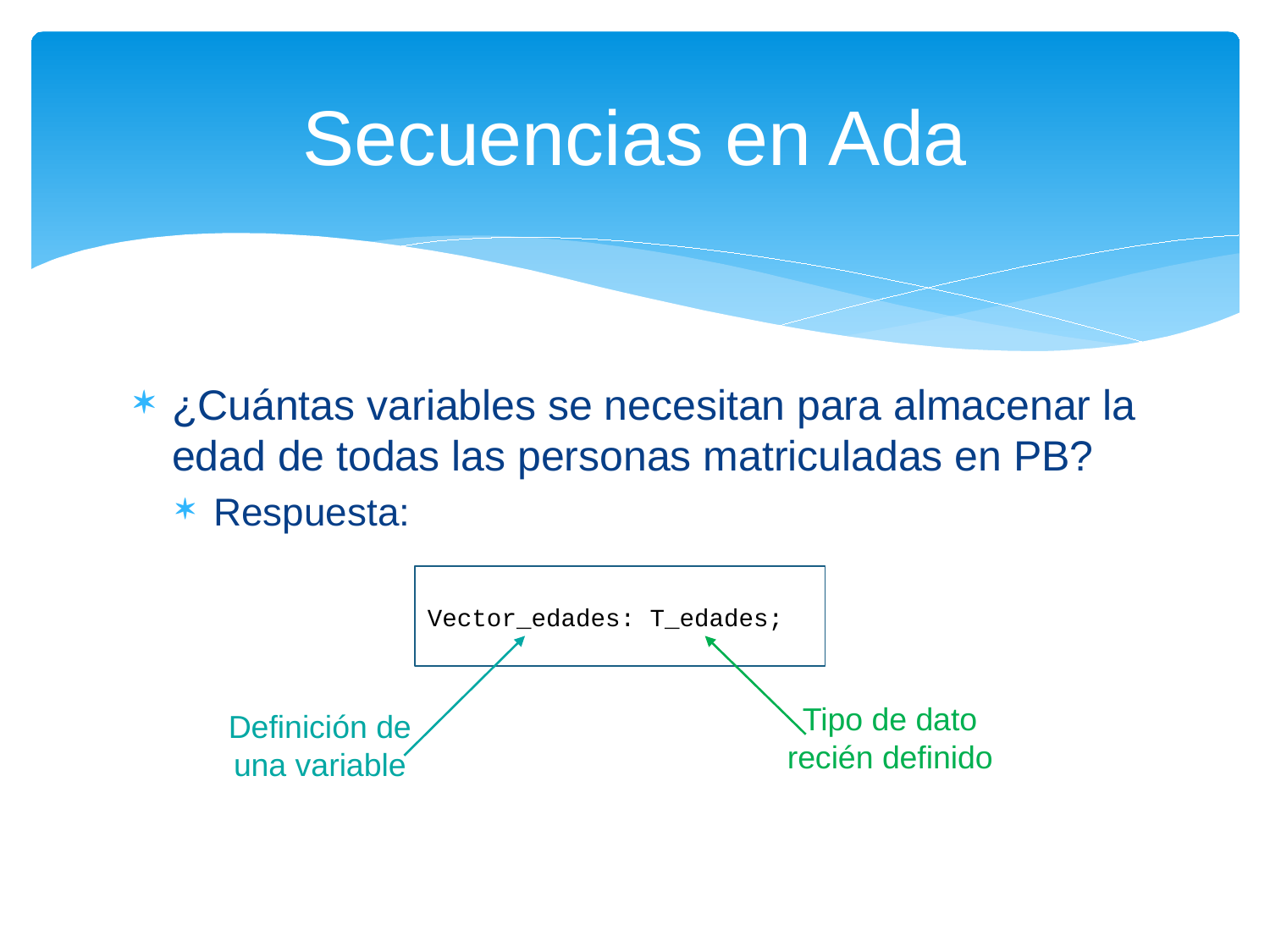

# Secuencias en Ada
¿Cuántas variables se necesitan para almacenar la edad de todas las personas matriculadas en PB?
Respuesta:

Vector_edades: T_edades;

Tipo de dato recién definido
Definición de una variable